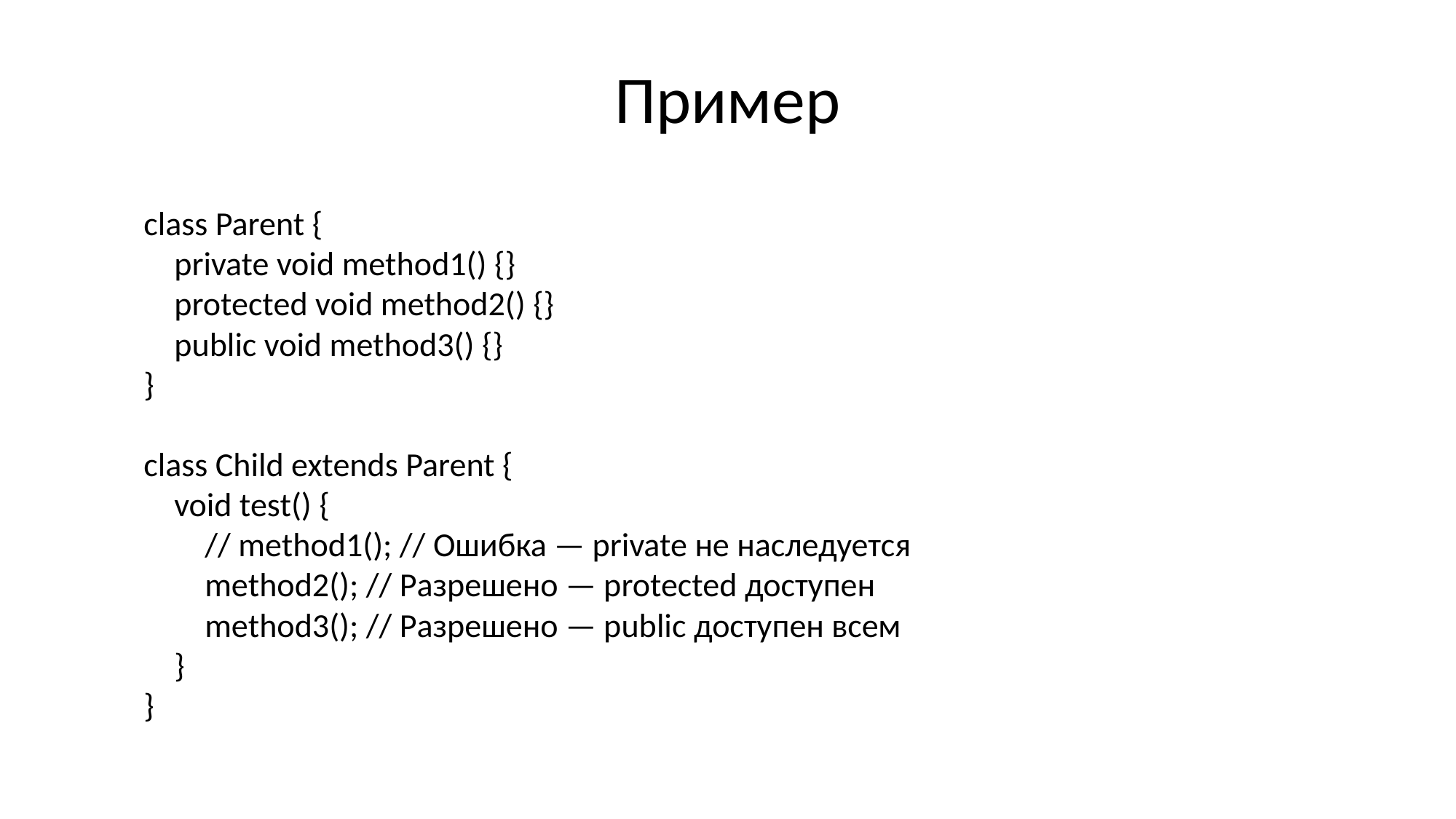

# Пример
class Parent {
    private void method1() {}
    protected void method2() {}
    public void method3() {}
}
class Child extends Parent {
    void test() {
        // method1(); // Ошибка — private не наследуется
        method2(); // Разрешено — protected доступен
        method3(); // Разрешено — public доступен всем
    }
}